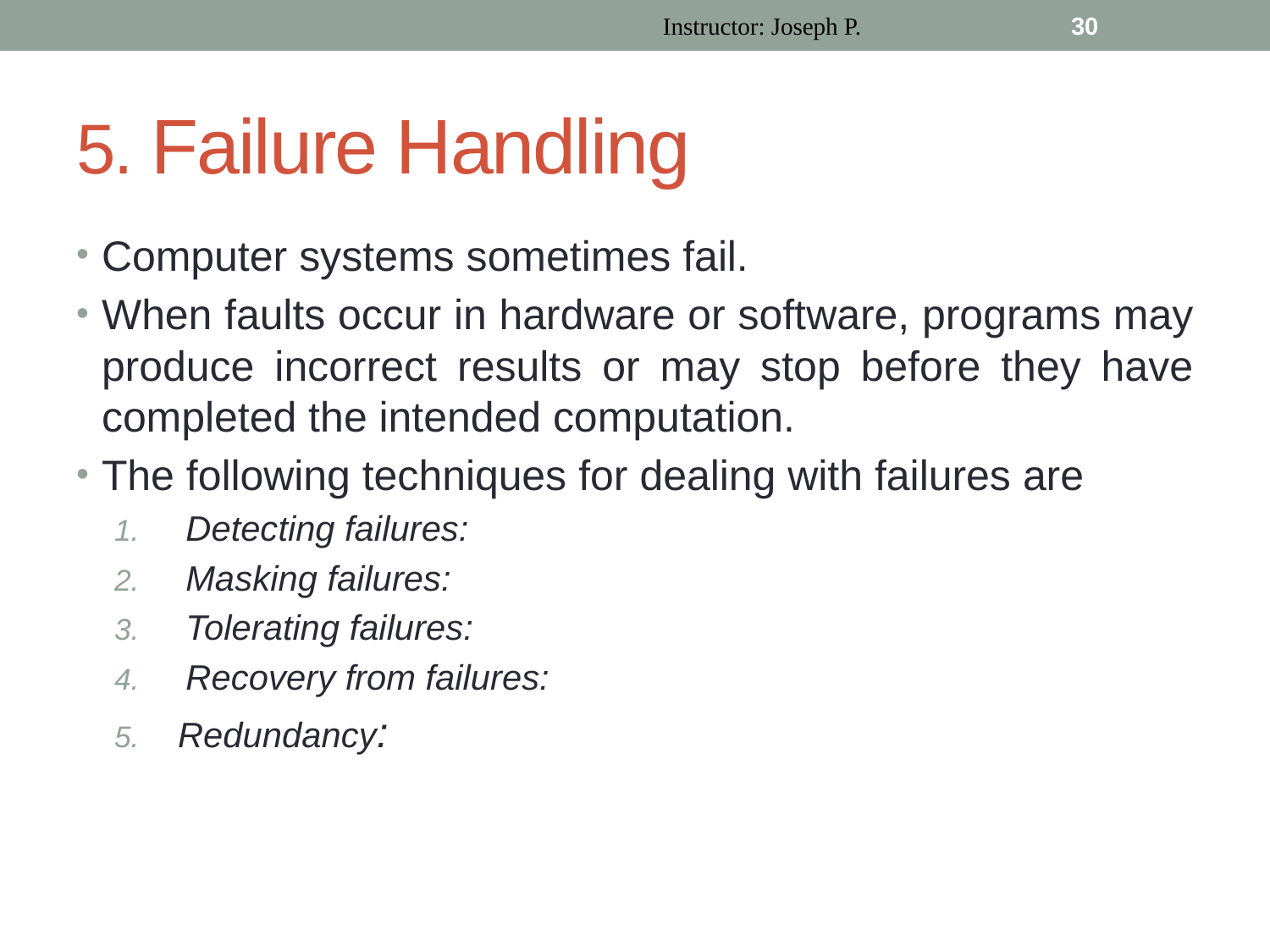

Instructor: Joseph P.
30
# 5. Failure Handling
Computer systems sometimes fail.
When faults occur in hardware or software, programs may produce incorrect results or may stop before they have completed the intended computation.
The following techniques for dealing with failures are
Detecting failures:
Masking failures:
Tolerating failures:
Recovery from failures:
Redundancy: